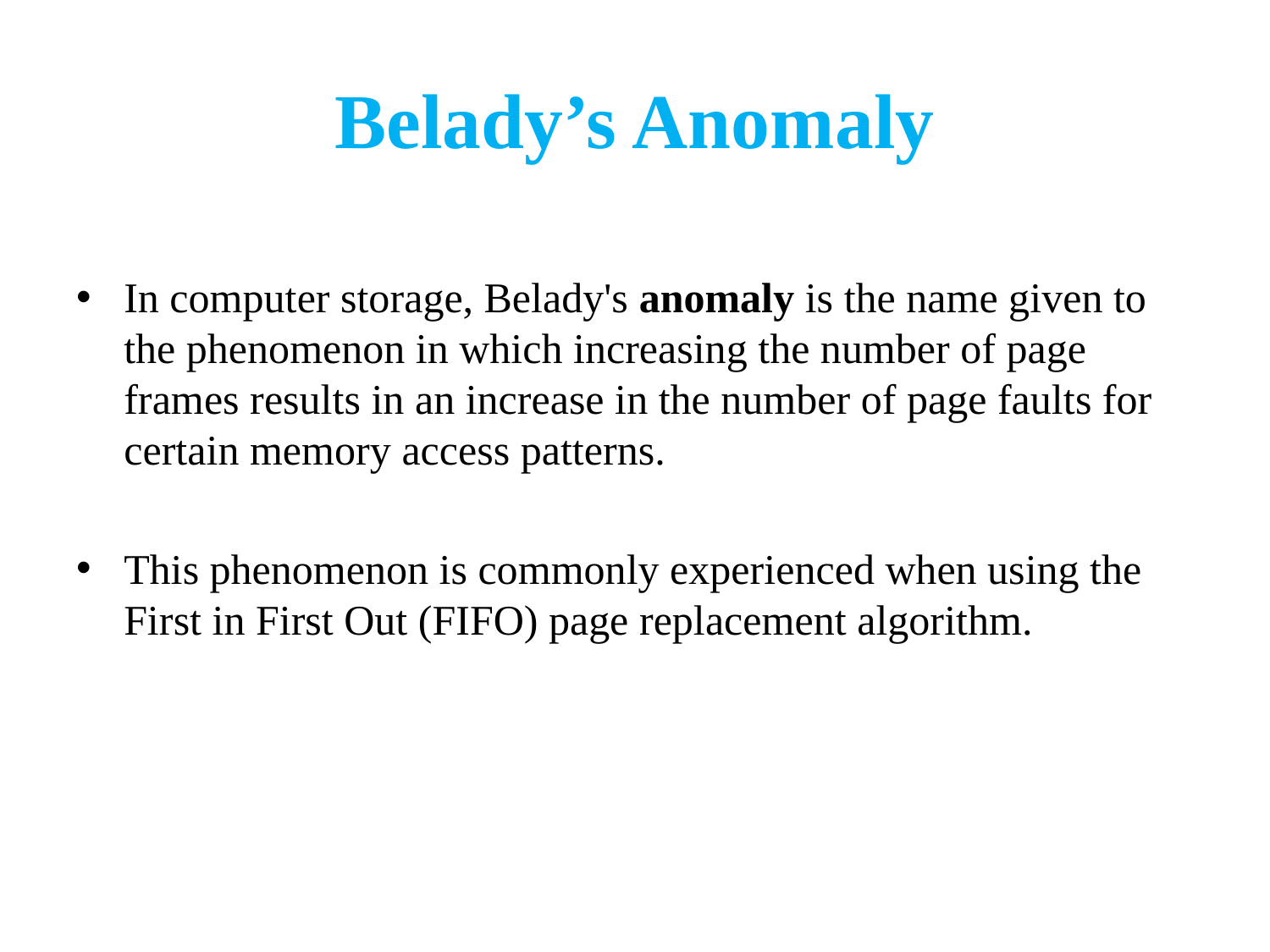

# Belady’s Anomaly
In computer storage, Belady's anomaly is the name given to the phenomenon in which increasing the number of page frames results in an increase in the number of page faults for certain memory access patterns.

This phenomenon is commonly experienced when using the First in First Out (FIFO) page replacement algorithm.